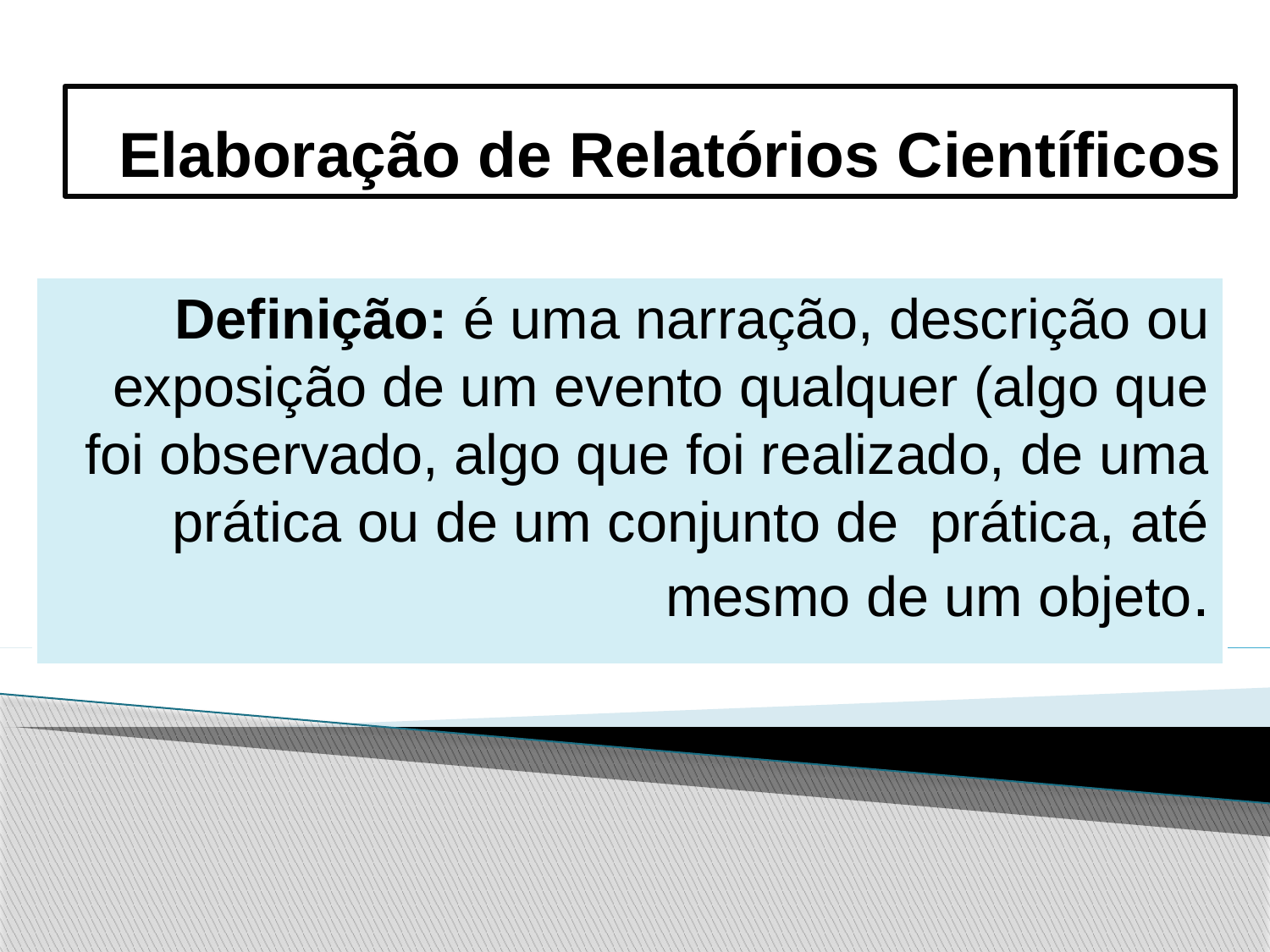

# Elaboração de Relatórios Científicos
Definição: é uma narração, descrição ou exposição de um evento qualquer (algo que foi observado, algo que foi realizado, de uma prática ou de um conjunto de  prática, até mesmo de um objeto.